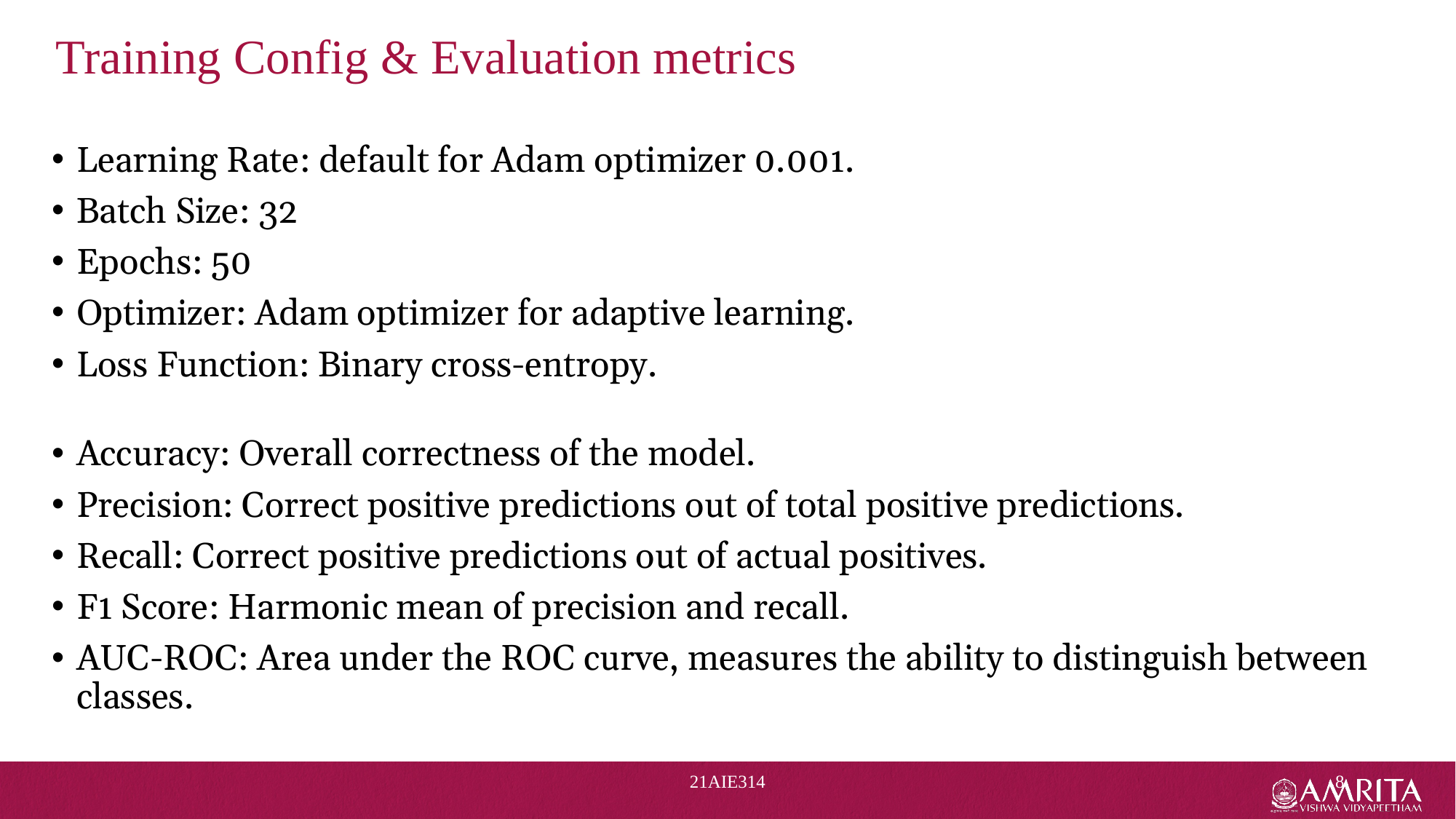

# Training Config & Evaluation metrics
Learning Rate: default for Adam optimizer 0.001.
Batch Size: 32
Epochs: 50
Optimizer: Adam optimizer for adaptive learning.
Loss Function: Binary cross-entropy.
Accuracy: Overall correctness of the model.
Precision: Correct positive predictions out of total positive predictions.
Recall: Correct positive predictions out of actual positives.
F1 Score: Harmonic mean of precision and recall.
AUC-ROC: Area under the ROC curve, measures the ability to distinguish between classes.
21AIE314
8